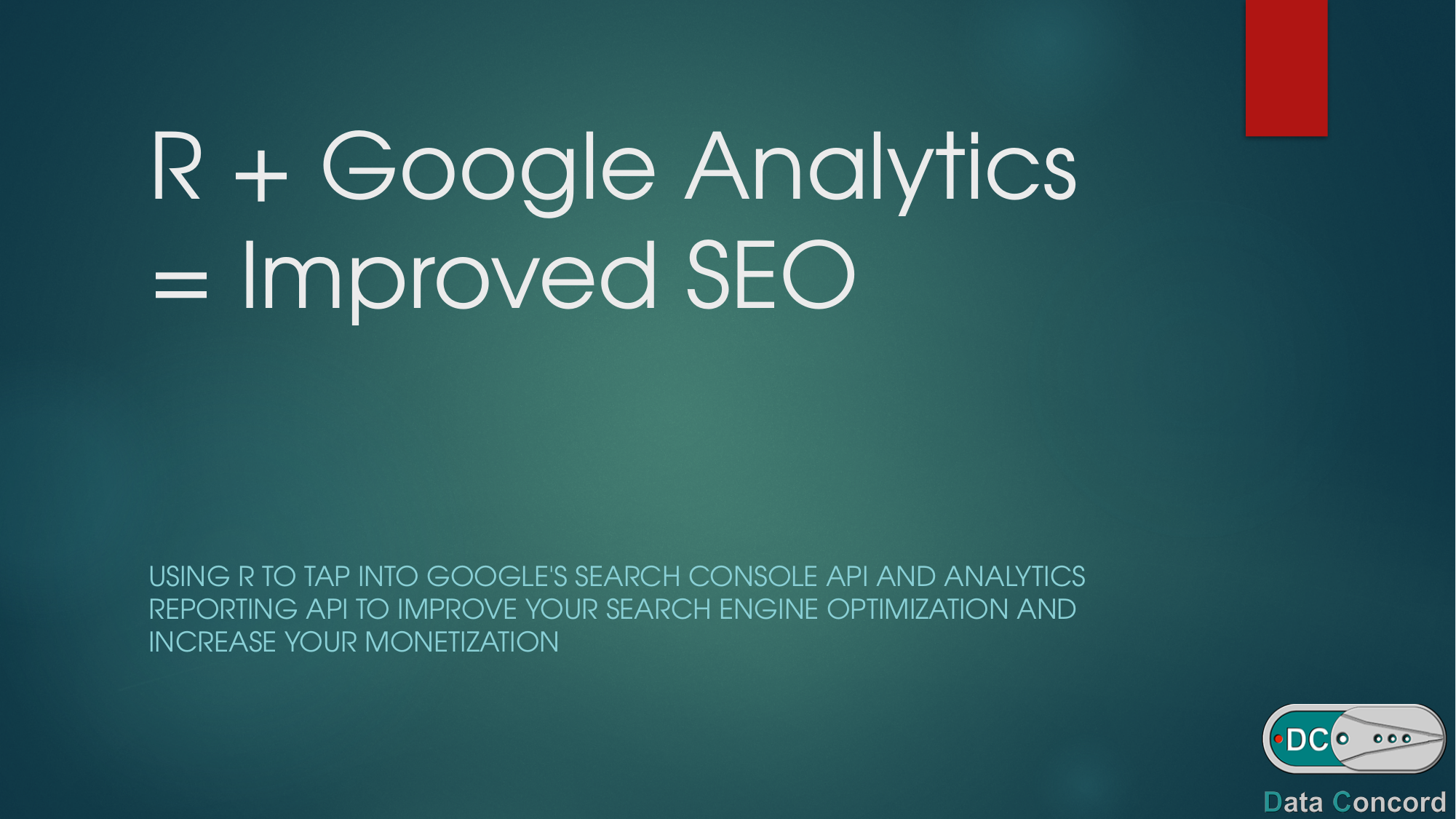

# R + Google Analytics = Improved SEO
Using R to tap into Google's Search Console API and Analytics Reporting API to improve your search engine optimization and increase your monetization